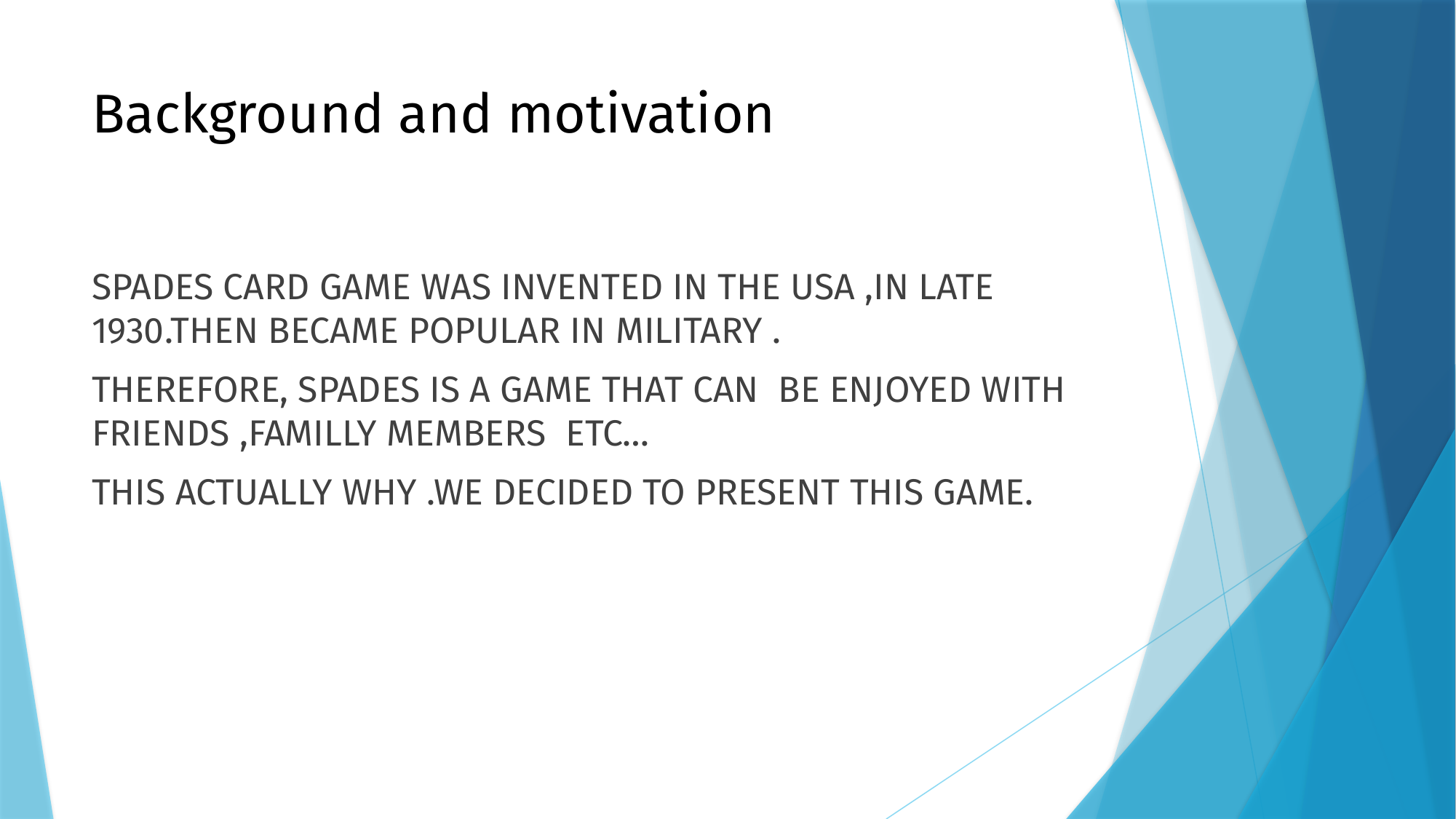

# Background and motivation
SPADES CARD GAME WAS INVENTED IN THE USA ,IN LATE 1930.THEN BECAME POPULAR IN MILITARY .
THEREFORE, SPADES IS A GAME THAT CAN  BE ENJOYED WITH FRIENDS ,FAMILLY MEMBERS  ETC…
THIS ACTUALLY WHY .WE DECIDED TO PRESENT THIS GAME.